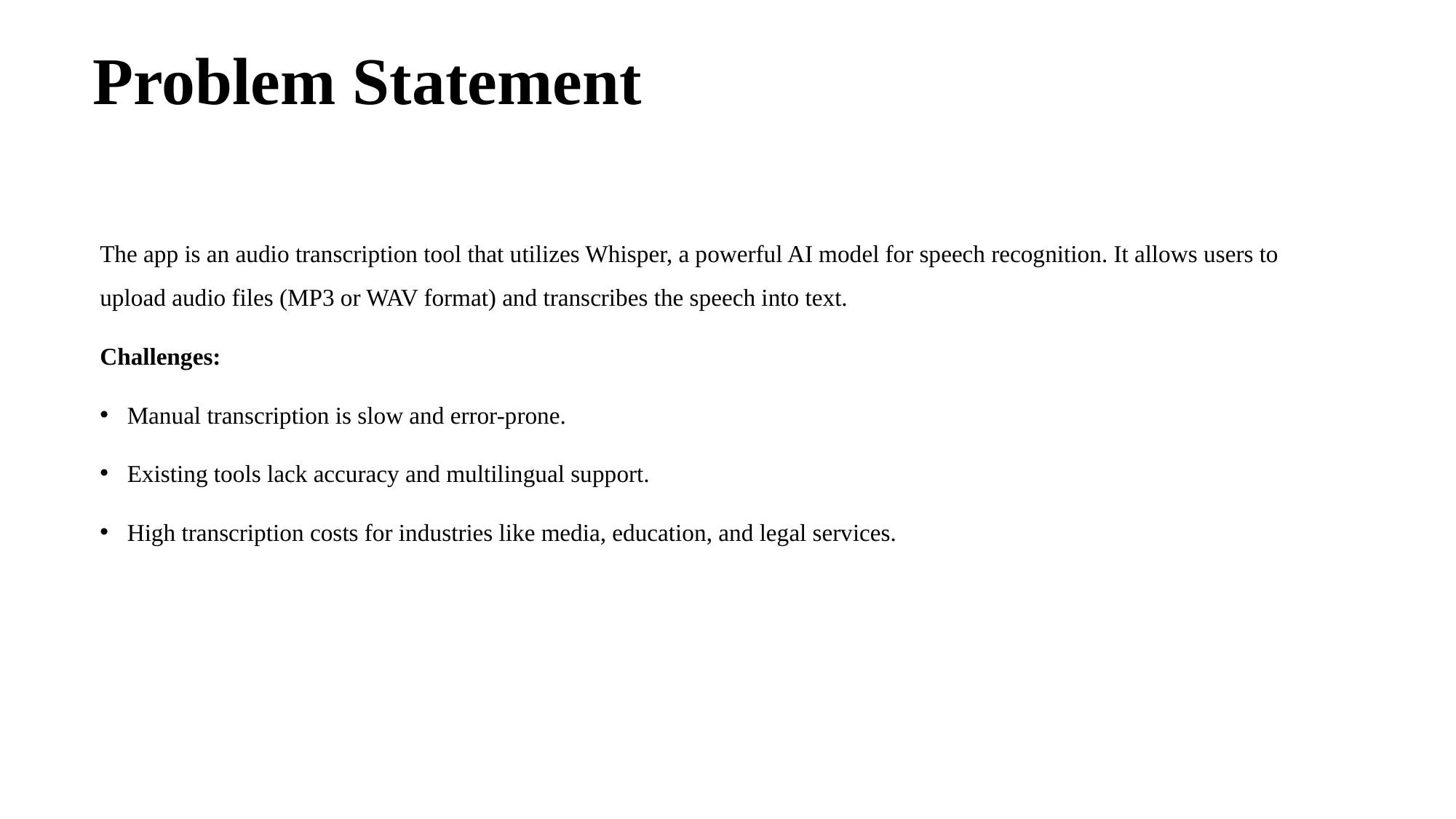

# Problem Statement
The app is an audio transcription tool that utilizes Whisper, a powerful AI model for speech recognition. It allows users to upload audio files (MP3 or WAV format) and transcribes the speech into text.
Challenges:
Manual transcription is slow and error-prone.
Existing tools lack accuracy and multilingual support.
High transcription costs for industries like media, education, and legal services.